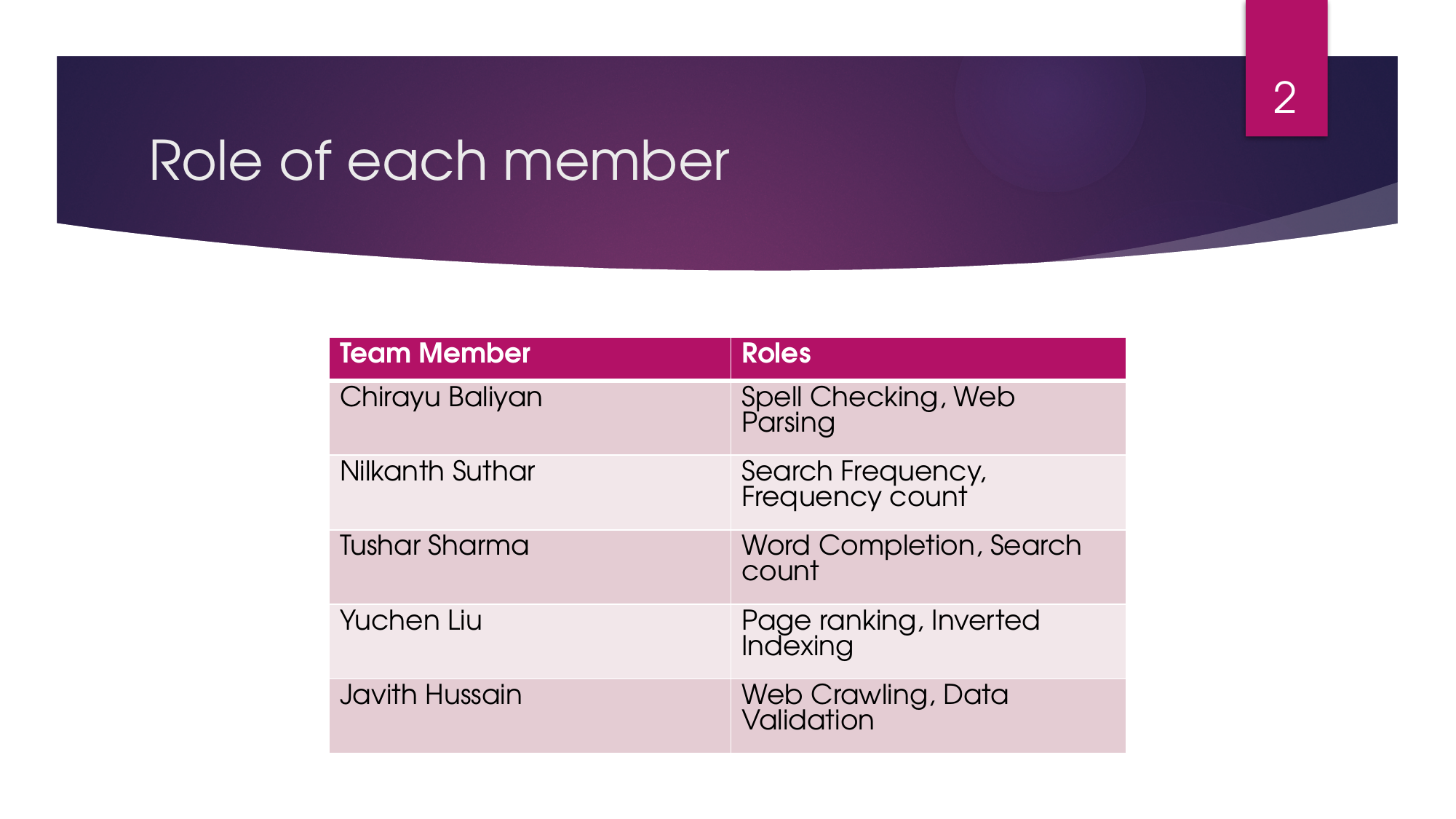

2
# Role of each member
| Team Member | Roles |
| --- | --- |
| Chirayu Baliyan | Spell Checking, Web Parsing |
| Nilkanth Suthar | Search Frequency, Frequency count |
| Tushar Sharma | Word Completion, Search count |
| Yuchen Liu | Page ranking, Inverted Indexing |
| Javith Hussain | Web Crawling, Data Validation |